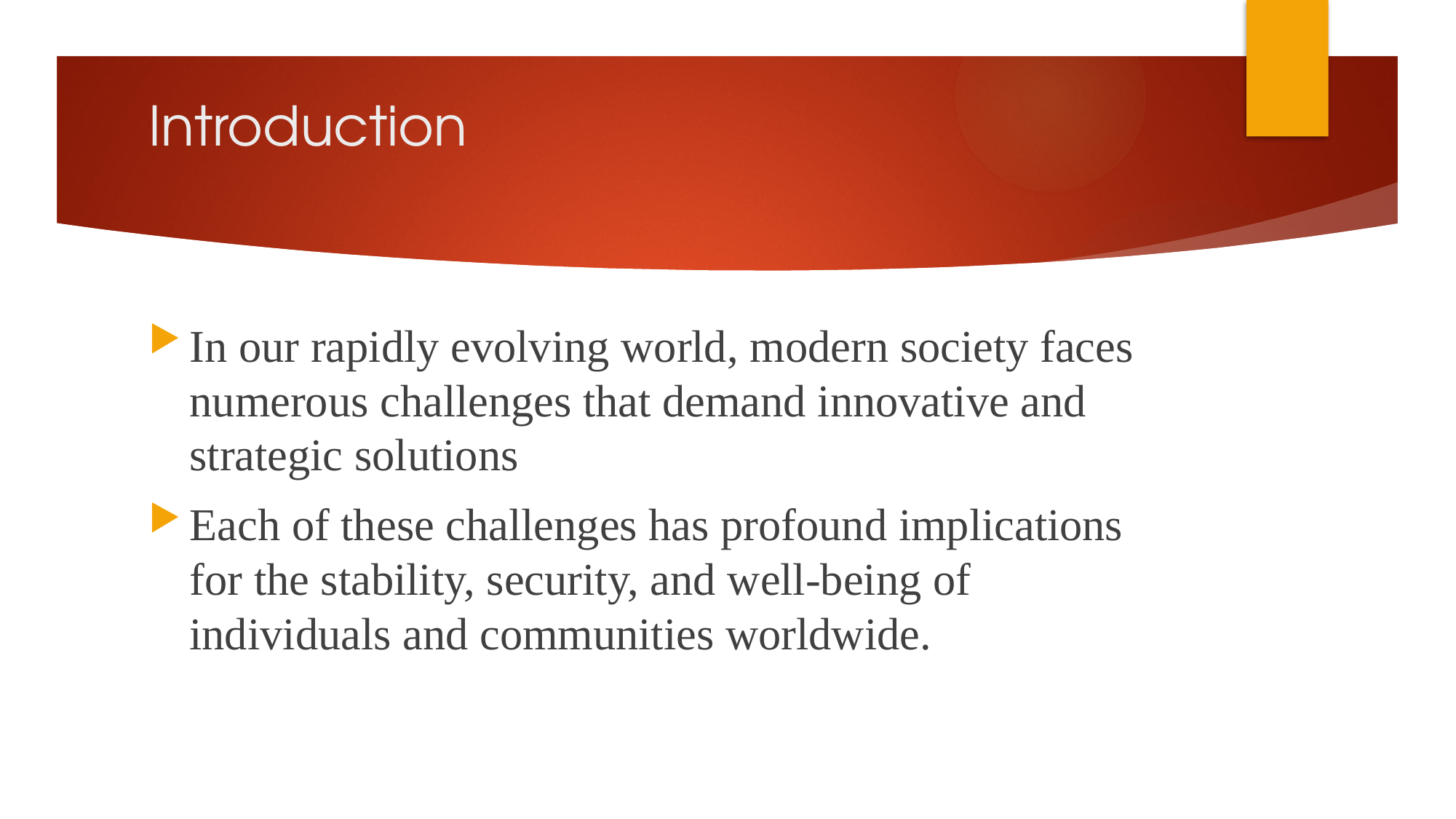

# Introduction
In our rapidly evolving world, modern society faces numerous challenges that demand innovative and strategic solutions
Each of these challenges has profound implications for the stability, security, and well-being of individuals and communities worldwide.